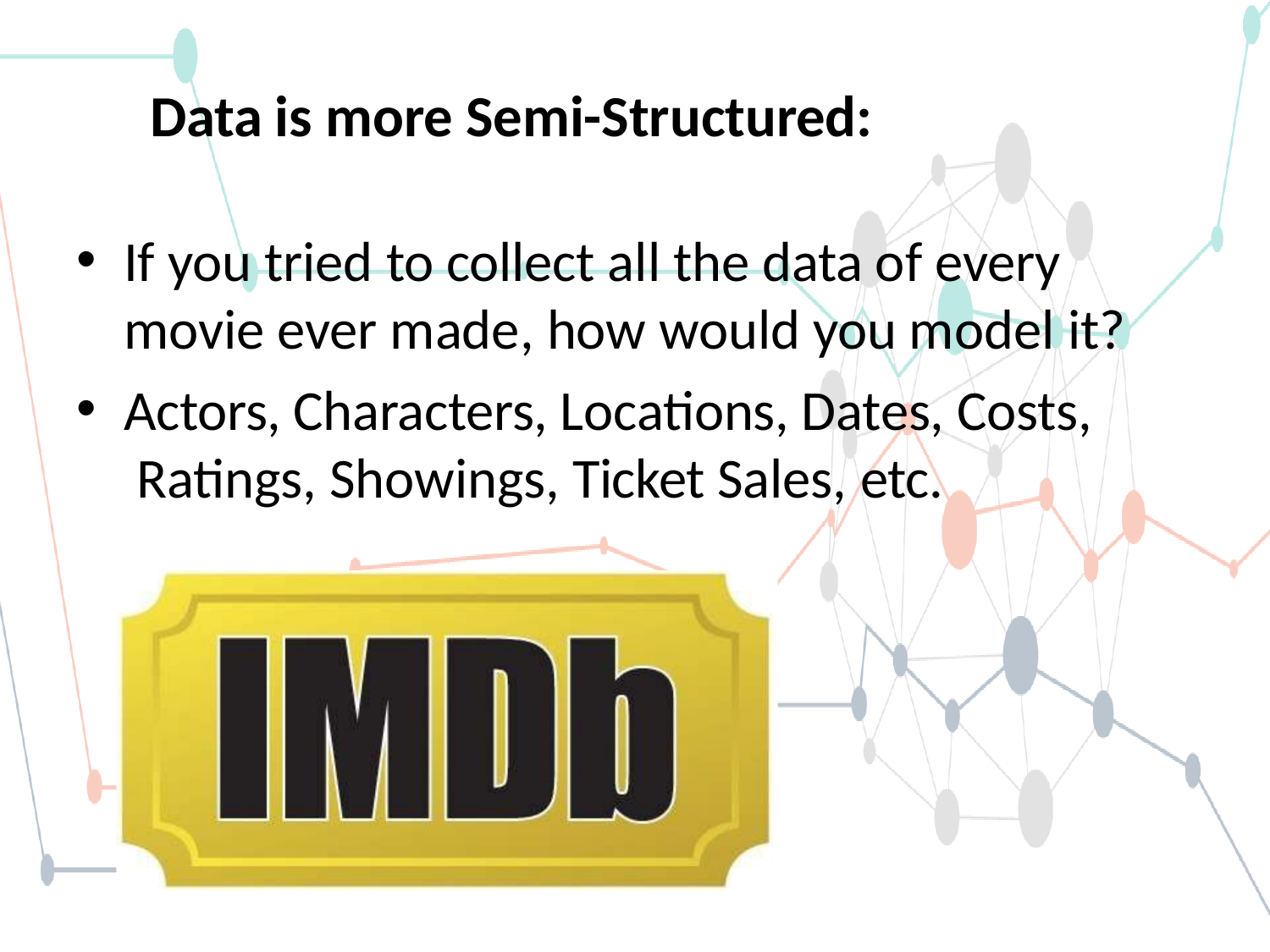

# Data is more Semi-Structured:
If you tried to collect all the data of every  movie ever made, how would you model it?
Actors, Characters, Locations, Dates, Costs,  Ratings, Showings, Ticket Sales, etc.